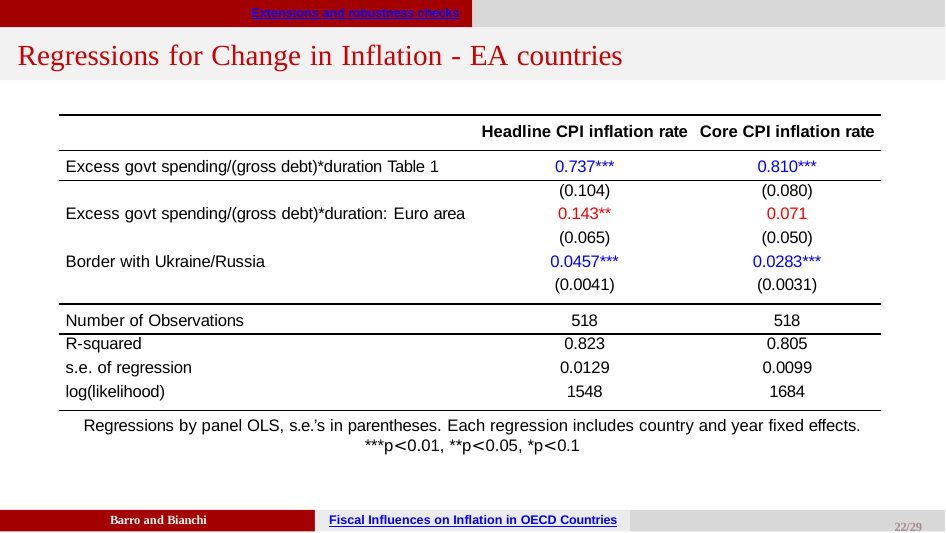

Extensions and robustness checks
# Regressions for Change in Inflation - EA countries
|  | Headline CPI inflation rate | Core CPI inflation rate |
| --- | --- | --- |
| Excess govt spending/(gross debt)\*duration Table 1 | 0.737\*\*\* | 0.810\*\*\* |
|  | (0.104) | (0.080) |
| Excess govt spending/(gross debt)\*duration: Euro area | 0.143\*\* | 0.071 |
|  | (0.065) | (0.050) |
| Border with Ukraine/Russia | 0.0457\*\*\* | 0.0283\*\*\* |
|  | (0.0041) | (0.0031) |
| Number of Observations | 518 | 518 |
| R-squared | 0.823 | 0.805 |
| s.e. of regression | 0.0129 | 0.0099 |
| log(likelihood) | 1548 | 1684 |
Regressions by panel OLS, s.e.’s in parentheses. Each regression includes country and year fixed effects.
***p<0.01, **p<0.05, *p<0.1

Barro and Bianchi
Fiscal Influences on Inflation in OECD Countries
22/29